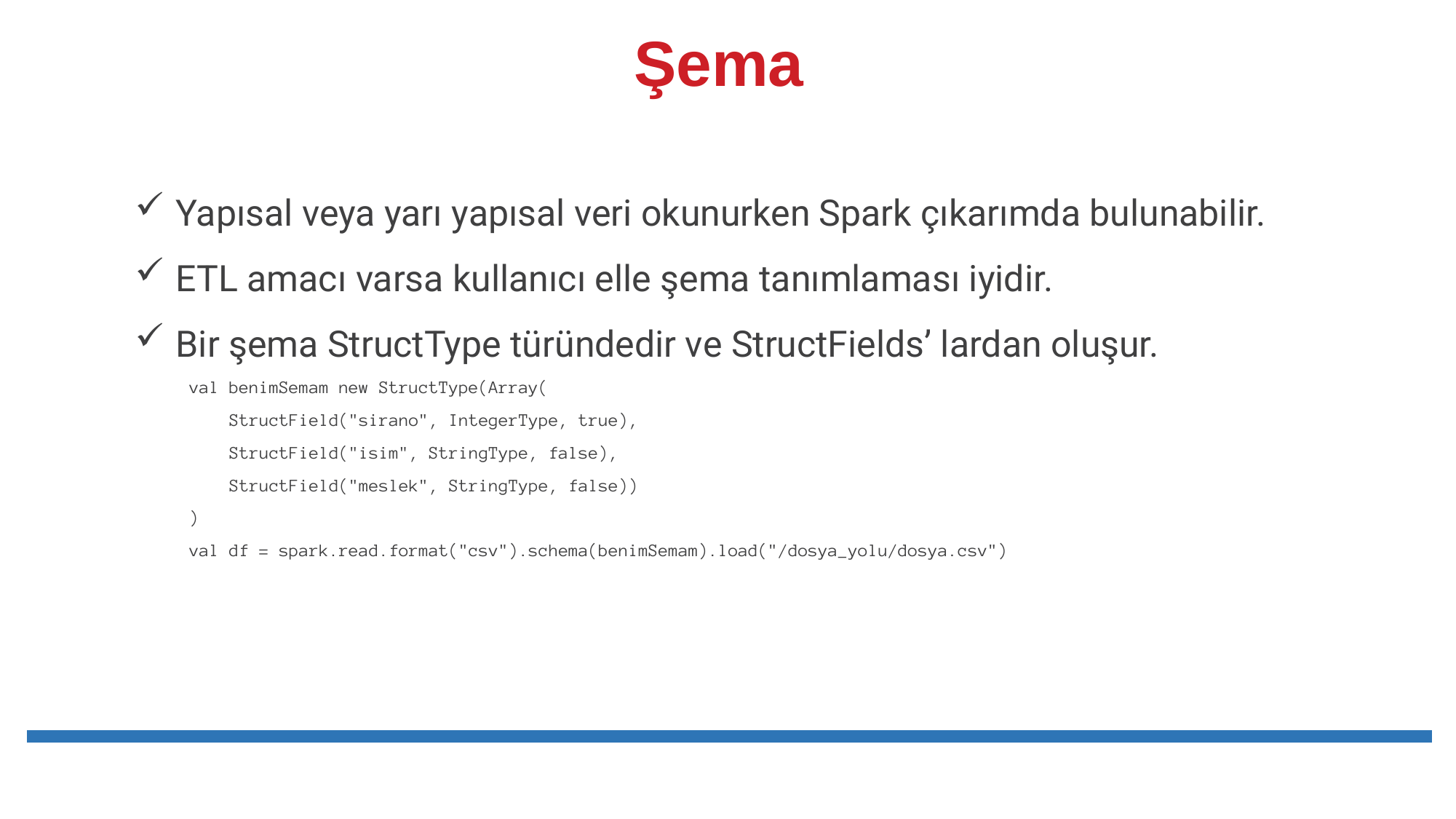

# Şema
Yapısal veya yarı yapısal veri okunurken Spark çıkarımda bulunabilir.
ETL amacı varsa kullanıcı elle şema tanımlaması iyidir.
Bir şema StructType türündedir ve StructFields’ lardan oluşur.
val benimSemam new StructType(Array(
    StructField("sirano", IntegerType, true),
    StructField("isim", StringType, false),
    StructField("meslek", StringType, false))
)
val df = spark.read.format("csv").schema(benimSemam).load("/dosya_yolu/dosya.csv")